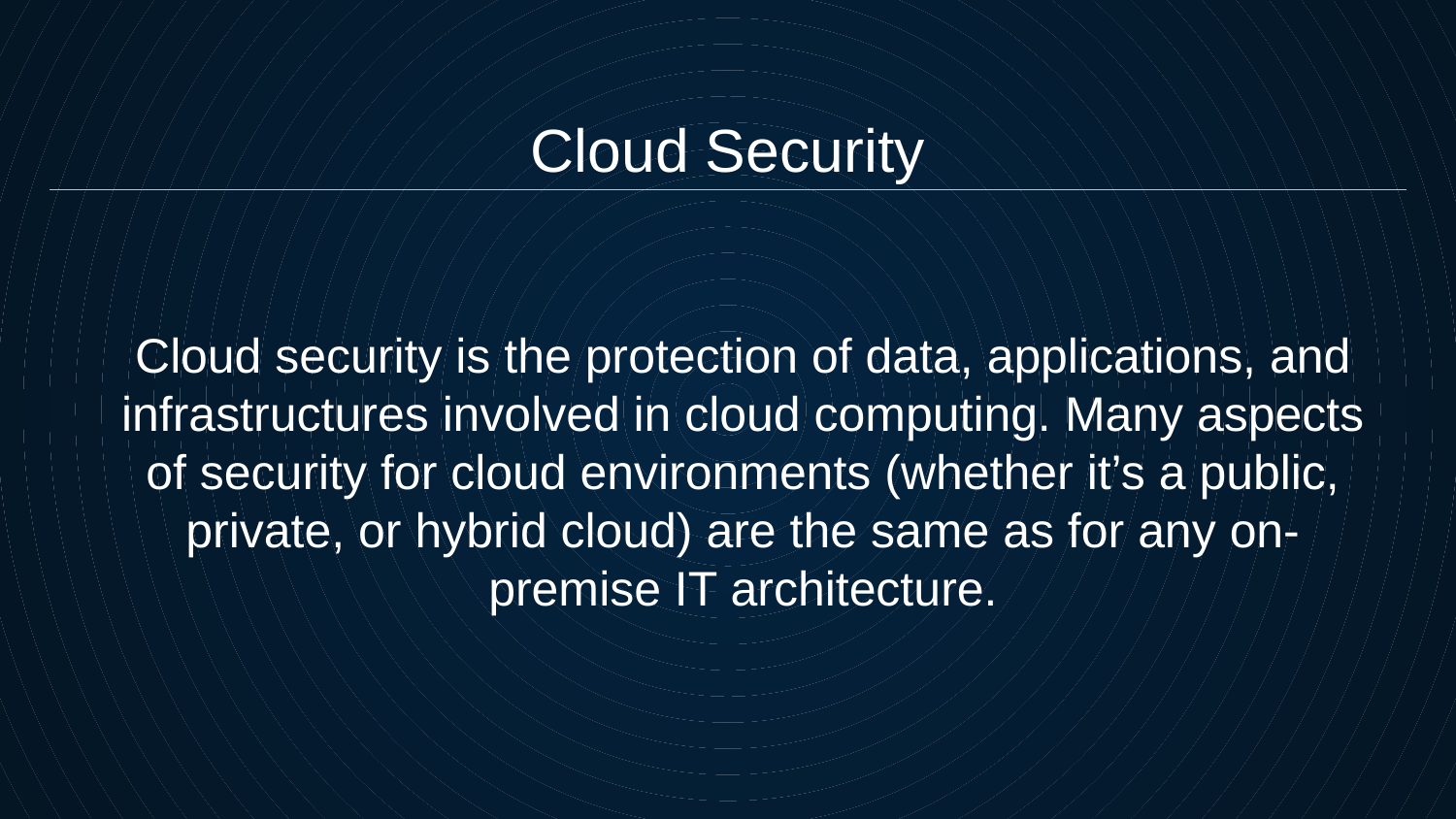

Cloud Security
Cloud security is the protection of data, applications, and infrastructures involved in cloud computing. Many aspects of security for cloud environments (whether it’s a public, private, or hybrid cloud) are the same as for any on-premise IT architecture.